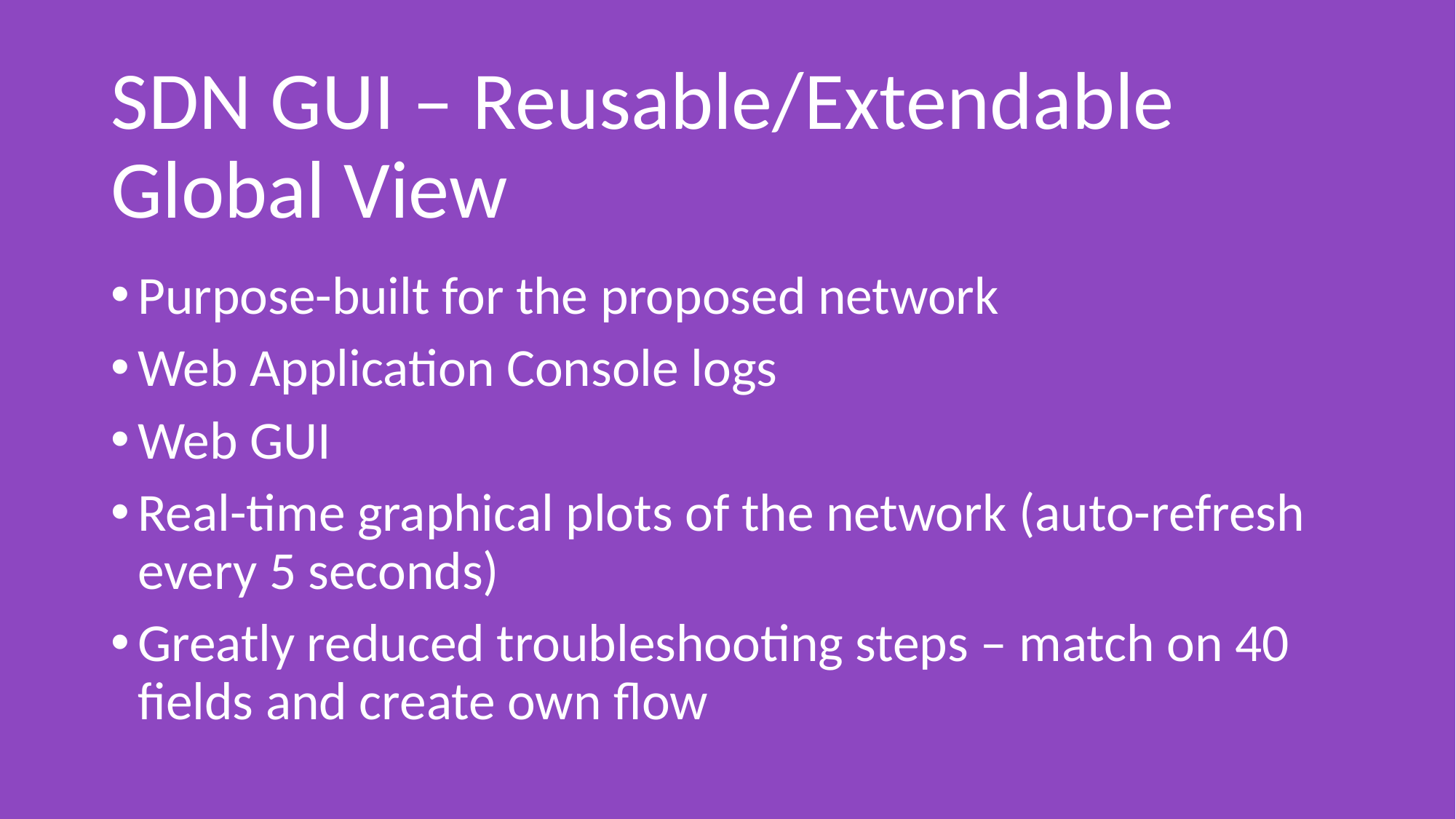

# SDN GUI – Reusable/Extendable Global View
Purpose-built for the proposed network
Web Application Console logs
Web GUI
Real-time graphical plots of the network (auto-refresh every 5 seconds)
Greatly reduced troubleshooting steps – match on 40 fields and create own flow